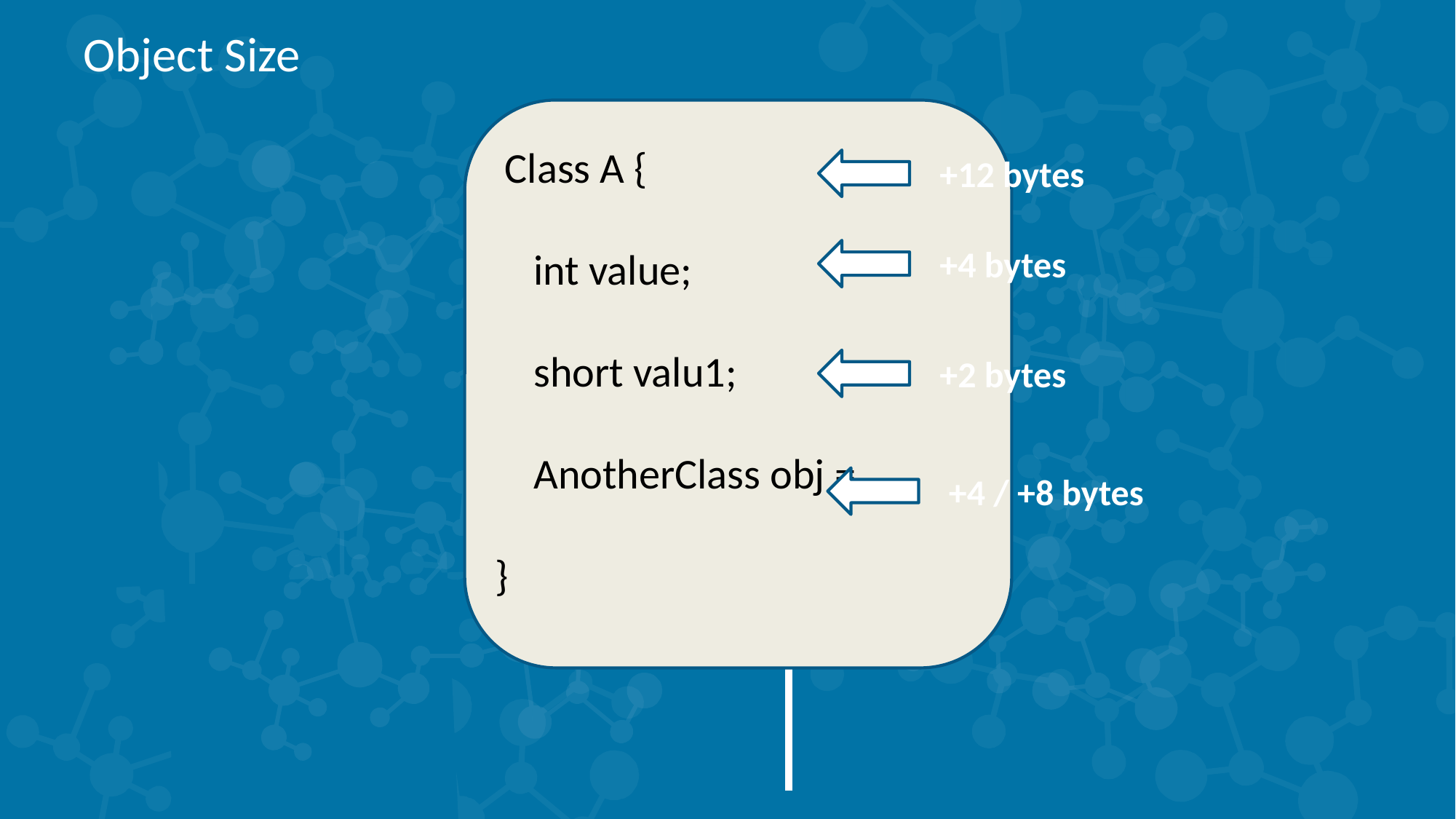

Object Size

 Class A {

    int value;

    short valu1;

    AnotherClass obj = ….

}

+12 bytes

+4 bytes

+2 bytes

+4 / +8 bytes